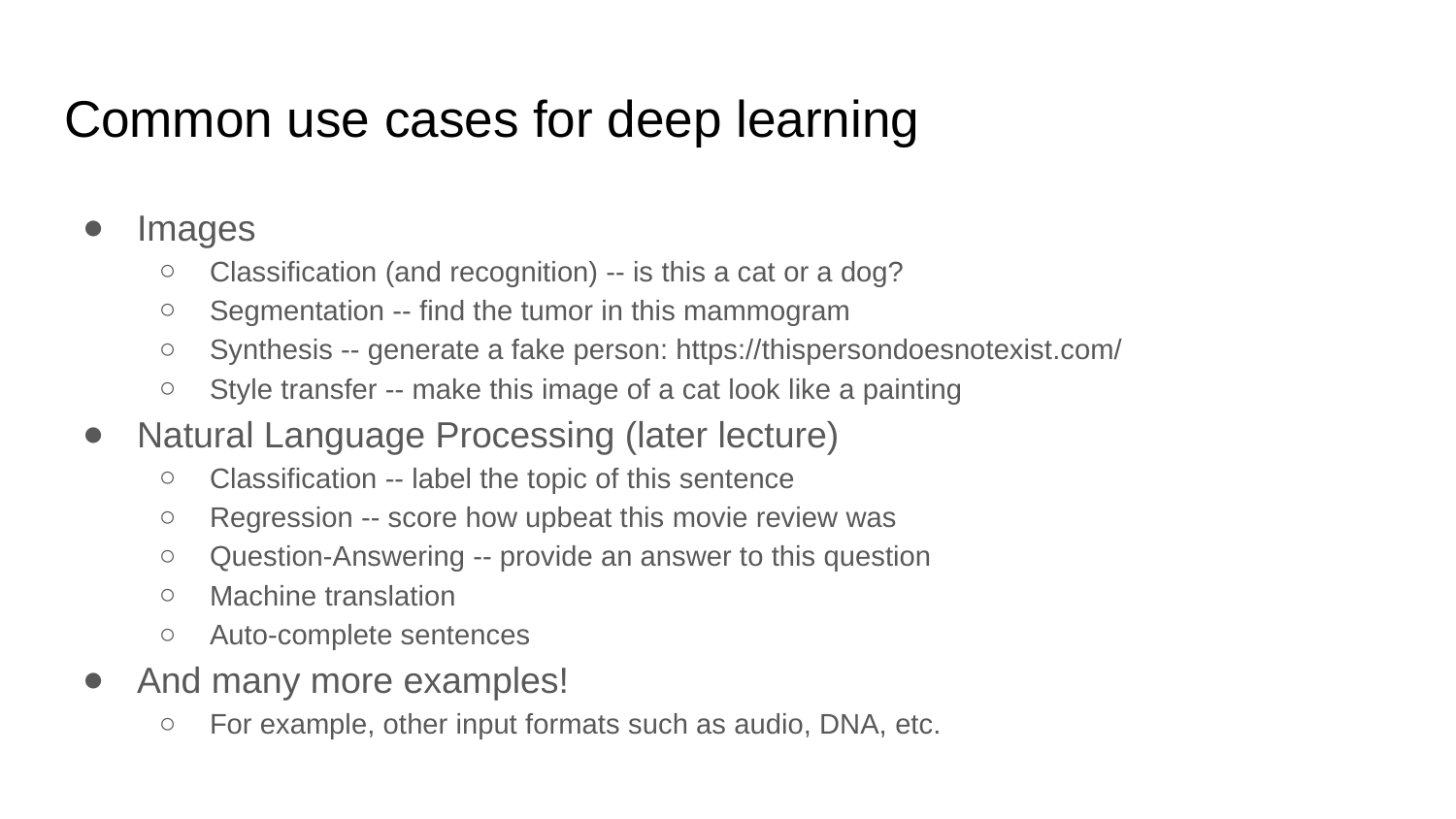

# Common use cases for deep learning
Images
Classification (and recognition) -- is this a cat or a dog?
Segmentation -- find the tumor in this mammogram
Synthesis -- generate a fake person: https://thispersondoesnotexist.com/
Style transfer -- make this image of a cat look like a painting
Natural Language Processing (later lecture)
Classification -- label the topic of this sentence
Regression -- score how upbeat this movie review was
Question-Answering -- provide an answer to this question
Machine translation
Auto-complete sentences
And many more examples!
For example, other input formats such as audio, DNA, etc.